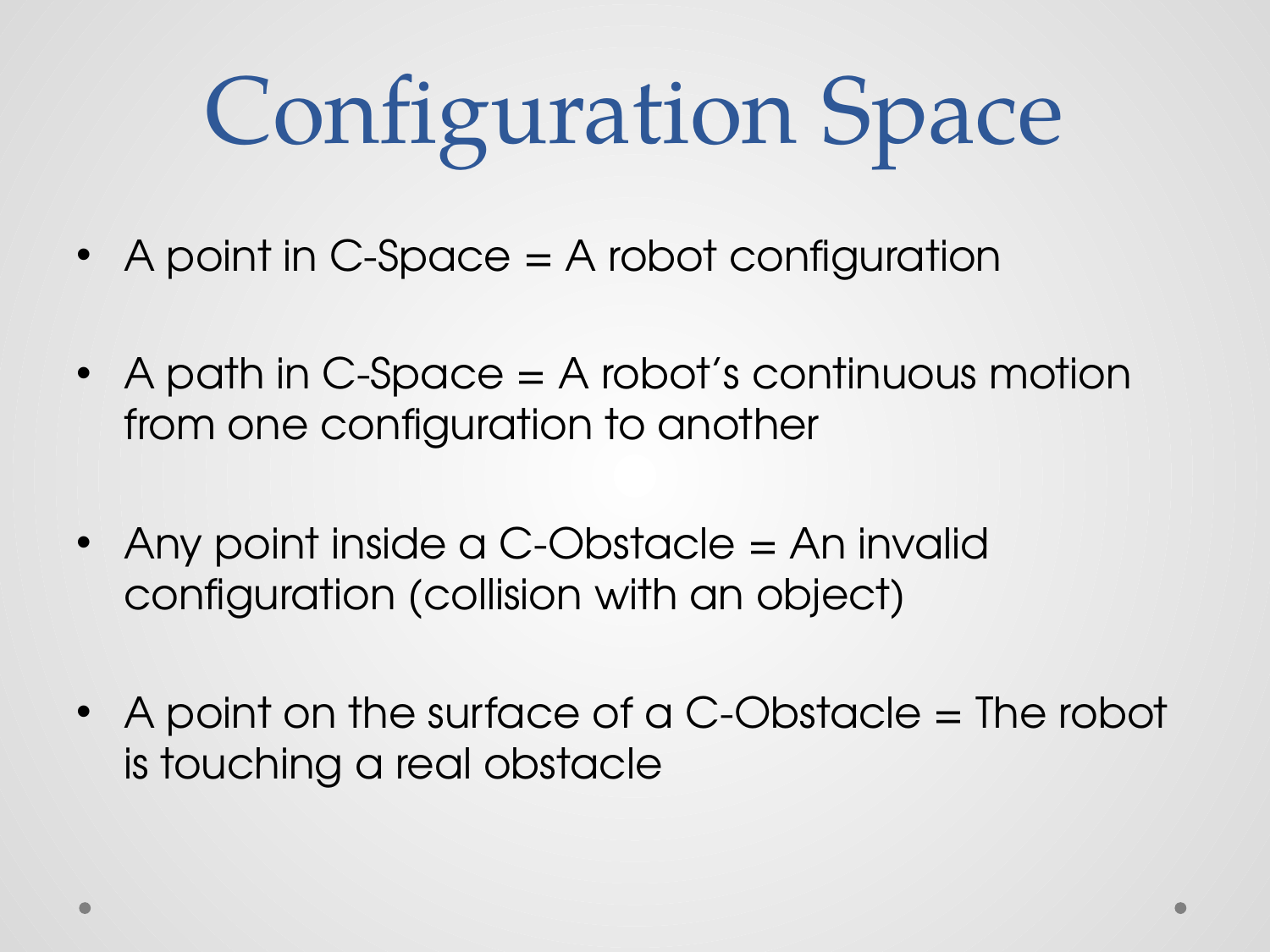

# Configuration Space
A point in C-Space = A robot configuration

A path in C-Space = A robot’s continuous motion from one configuration to another

Any point inside a C-Obstacle = An invalid configuration (collision with an object)

A point on the surface of a C-Obstacle = The robot is touching a real obstacle